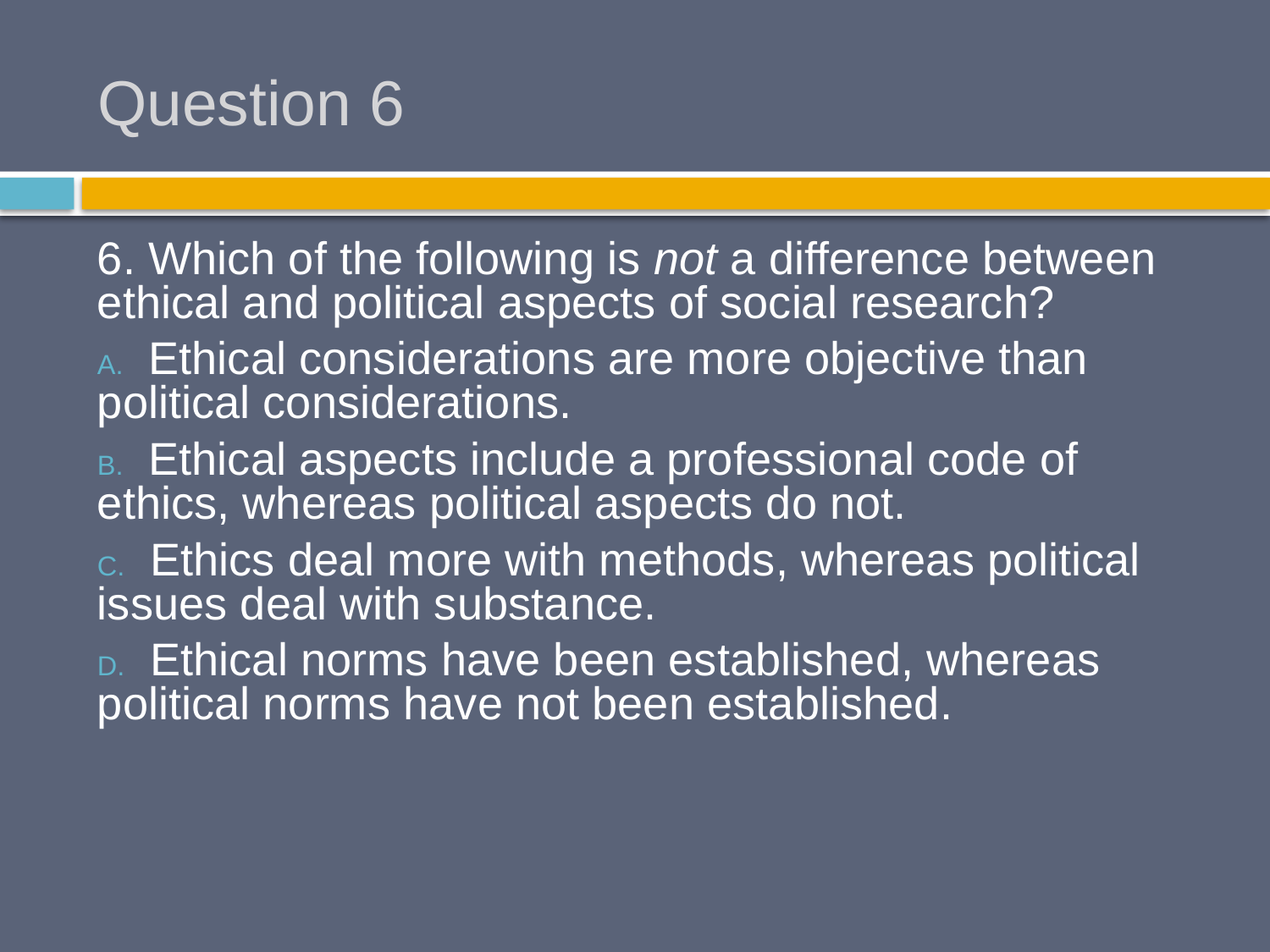

# Question 6
6. Which of the following is not a difference between ethical and political aspects of social research?
  Ethical considerations are more objective than political considerations.
  Ethical aspects include a professional code of ethics, whereas political aspects do not.
  Ethics deal more with methods, whereas political issues deal with substance.
  Ethical norms have been established, whereas political norms have not been established.